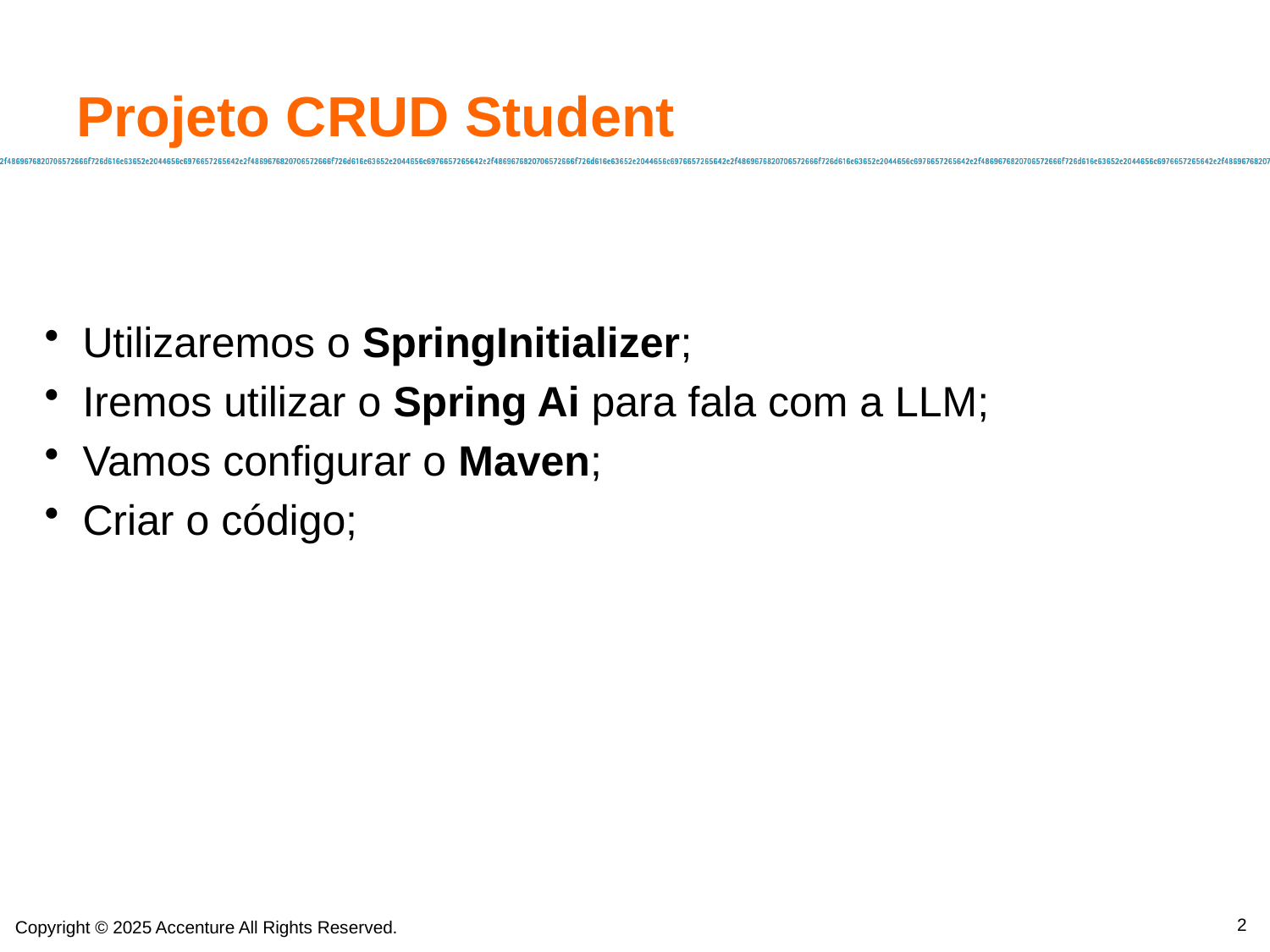

# Projeto CRUD Student

Utilizaremos o SpringInitializer;
Iremos utilizar o Spring Ai para fala com a LLM;
Vamos configurar o Maven;
Criar o código;

2